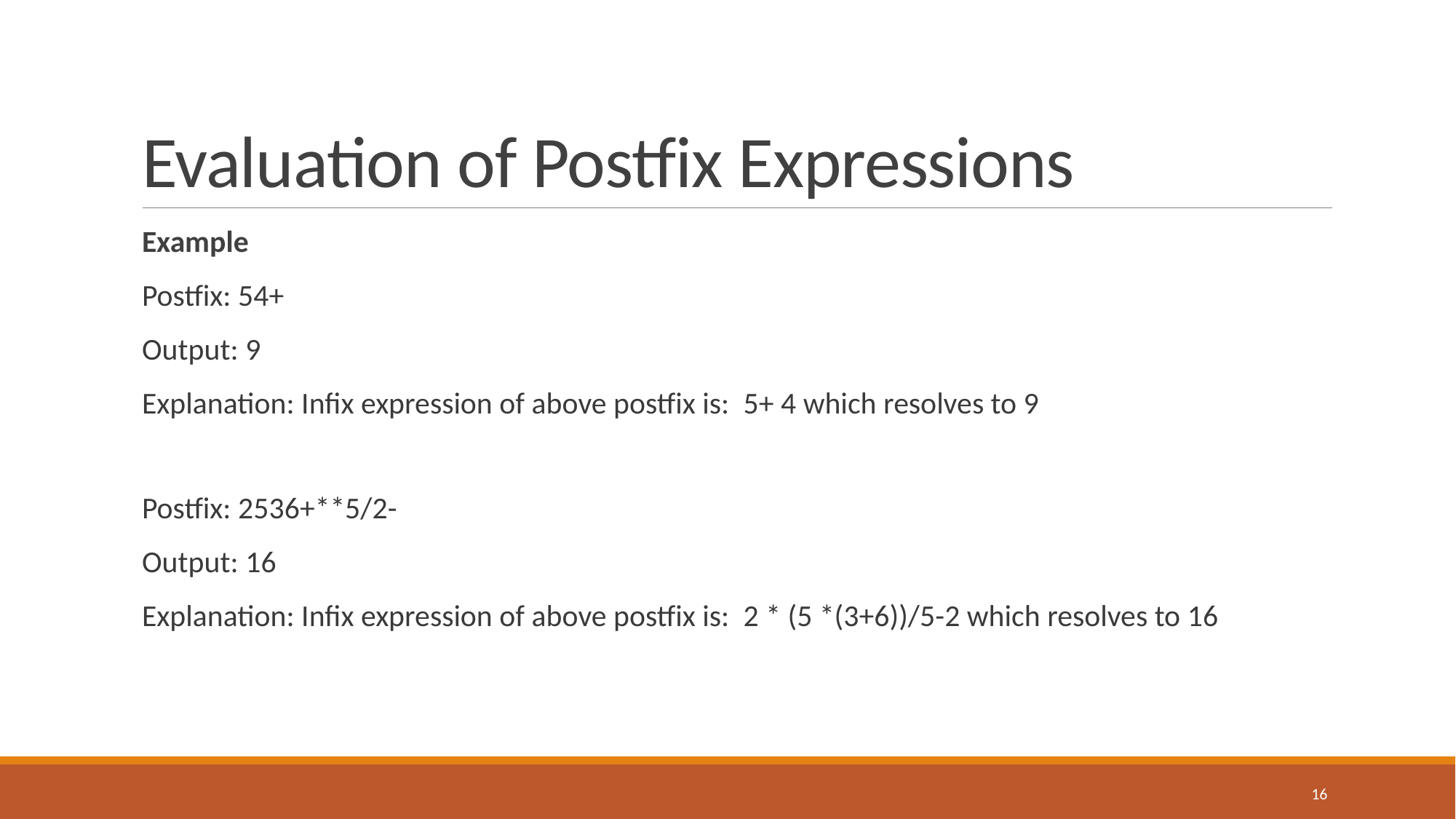

# Evaluation of Postfix Expressions
Example
Postfix: 54+
Output: 9
Explanation: Infix expression of above postfix is:  5+ 4 which resolves to 9

Postfix: 2536+**5/2-
Output: 16
Explanation: Infix expression of above postfix is:  2 * (5 *(3+6))/5-2 which resolves to 16

16